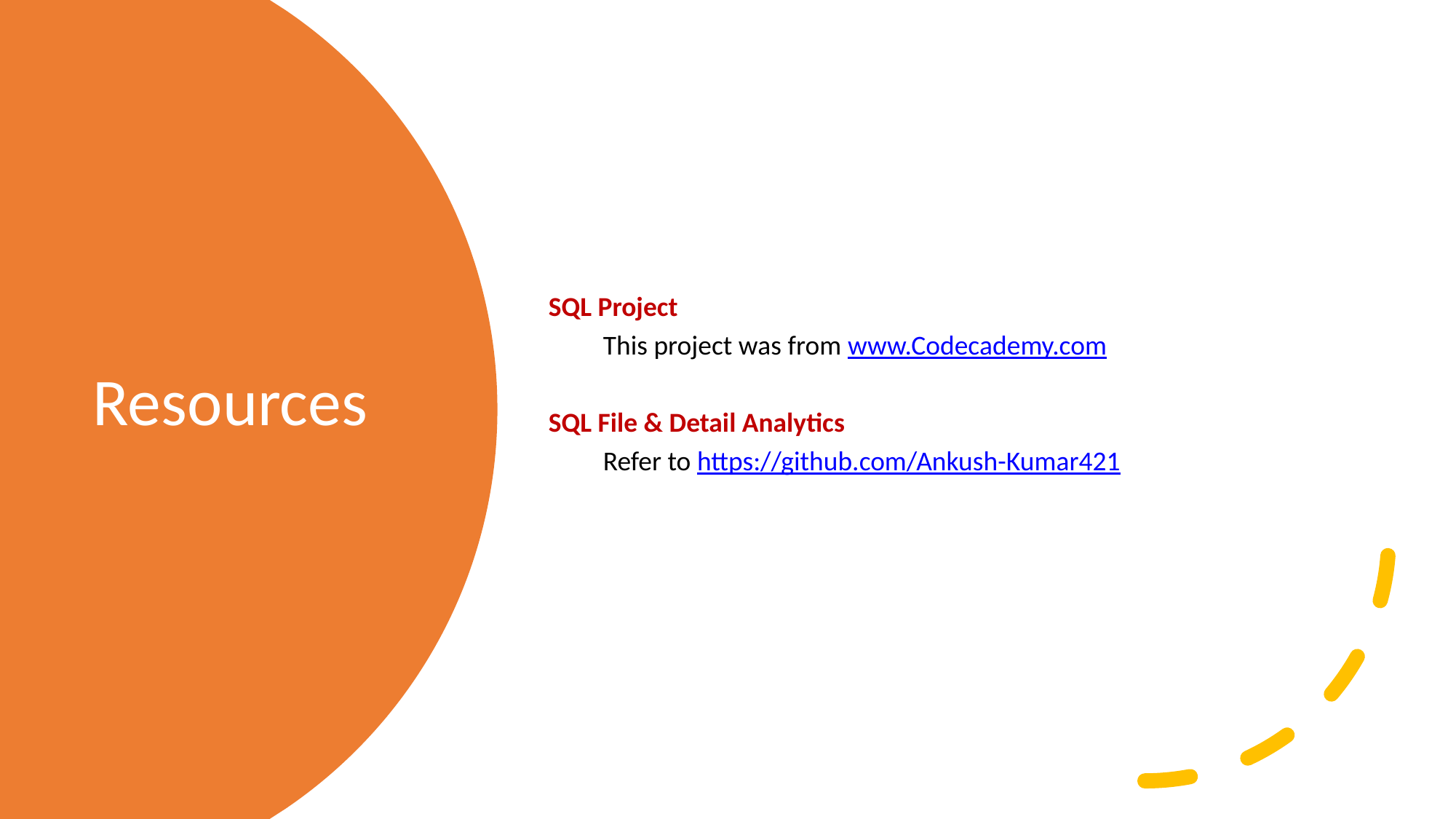

SQL Project
This project was from www.Codecademy.com

SQL File & Detail Analytics
Refer to https://github.com/Ankush-Kumar421

# Resources